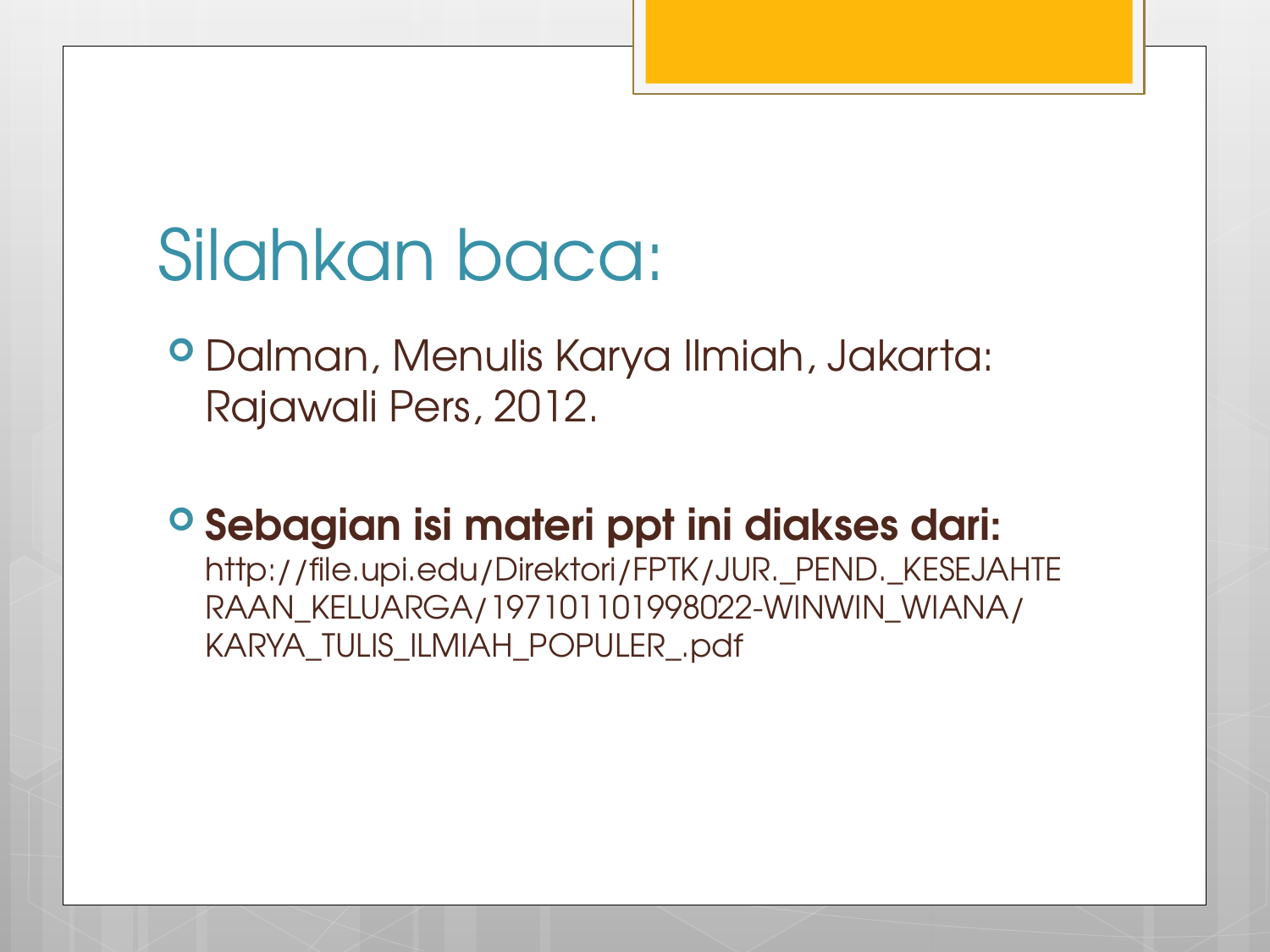

# Silahkan baca:
Dalman, Menulis Karya Ilmiah, Jakarta: Rajawali Pers, 2012.

Sebagian isi materi ppt ini diakses dari: http://file.upi.edu/Direktori/FPTK/JUR._PEND._KESEJAHTERAAN_KELUARGA/197101101998022-WINWIN_WIANA/KARYA_TULIS_ILMIAH_POPULER_.pdf